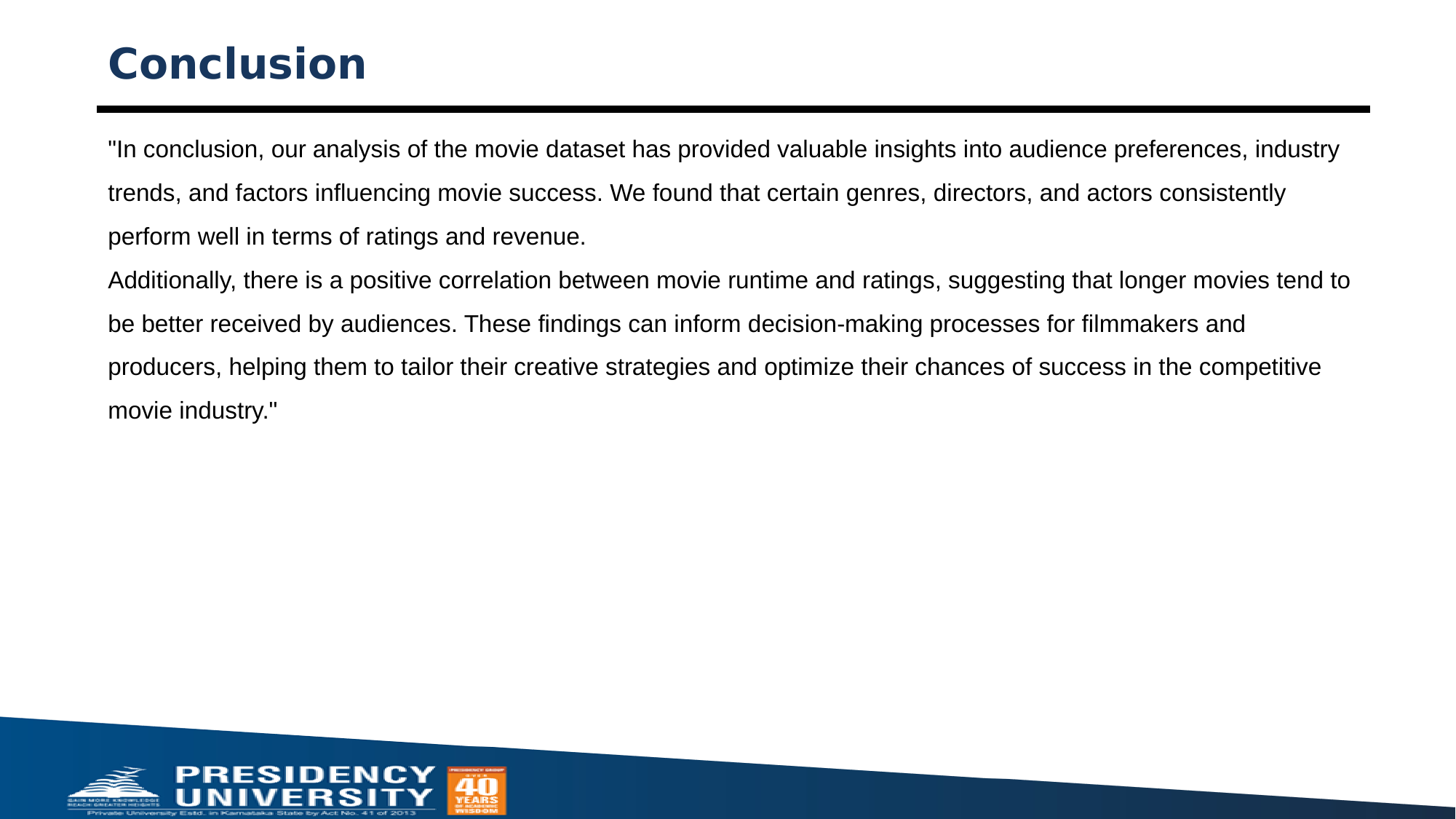

# Conclusion
"In conclusion, our analysis of the movie dataset has provided valuable insights into audience preferences, industry trends, and factors influencing movie success. We found that certain genres, directors, and actors consistently perform well in terms of ratings and revenue.
Additionally, there is a positive correlation between movie runtime and ratings, suggesting that longer movies tend to be better received by audiences. These findings can inform decision-making processes for filmmakers and producers, helping them to tailor their creative strategies and optimize their chances of success in the competitive movie industry."